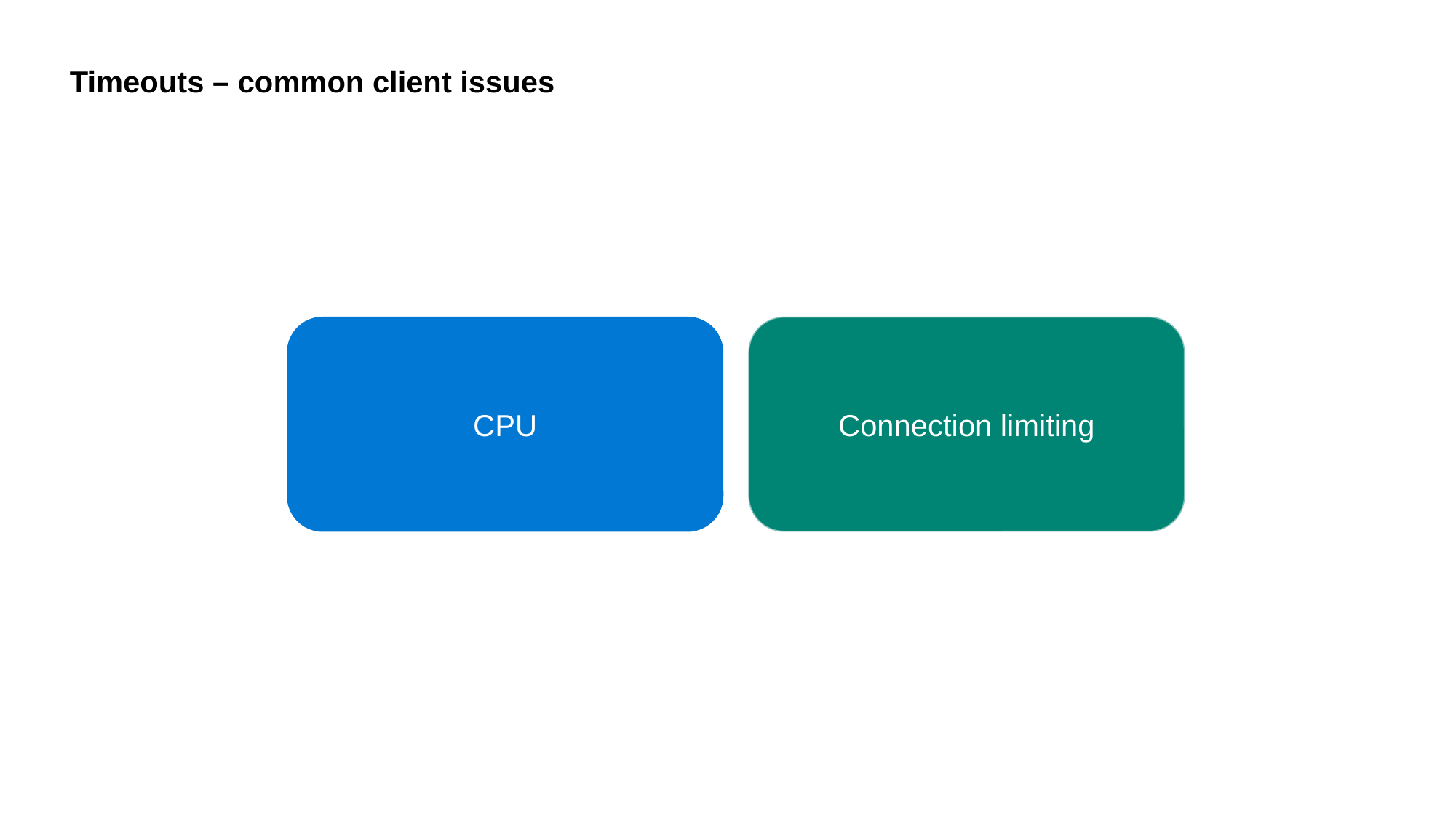

# Timeouts – common client issues
CPU
Connection limiting